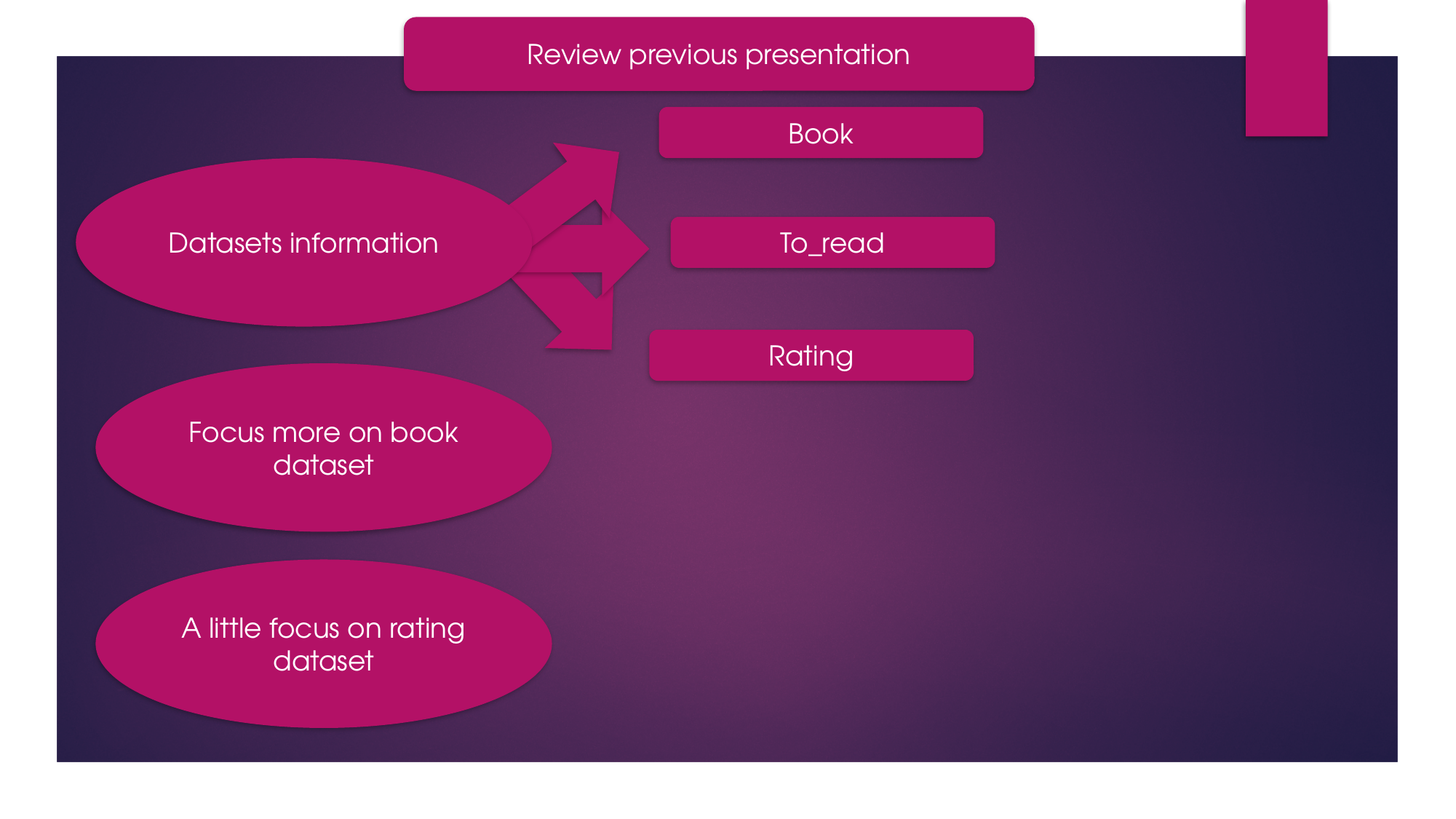

Review previous presentation
Book

Datasets information

To_read

Rating
Focus more on book dataset
A little focus on rating dataset